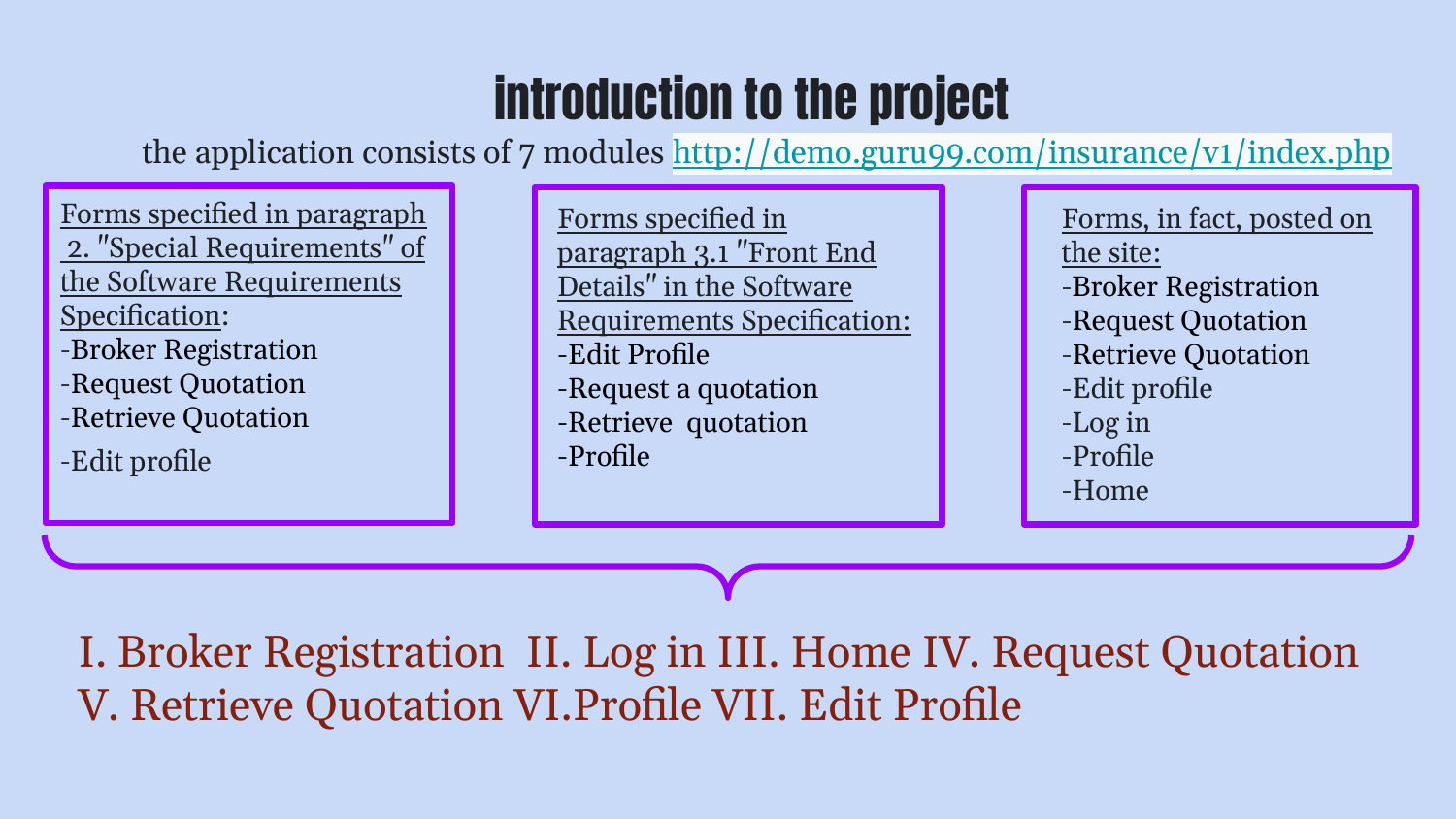

# introduction to the project

the application consists of 7 modules http://demo.guru99.com/insurance/v1/index.php

Forms specified in paragraph
 2. "Special Requirements" of the Software Requirements Specification:
-Broker Registration
-Request Quotation
-Retrieve Quotation
-Edit profile

Forms, in fact, posted on the site:
-Broker Registration
-Request Quotation
-Retrieve Quotation
-Edit profile
-Log in
-Profile
-Home

Forms specified in paragraph 3.1 "Front End Details" in the Software Requirements Specification:
-Edit Profile
-Request a quotation
-Retrieve  quotation
-Profile

I. Broker Registration  II. Log in III. Home IV. Request Quotation V. Retrieve Quotation VI.Profile VII. Edit Profile